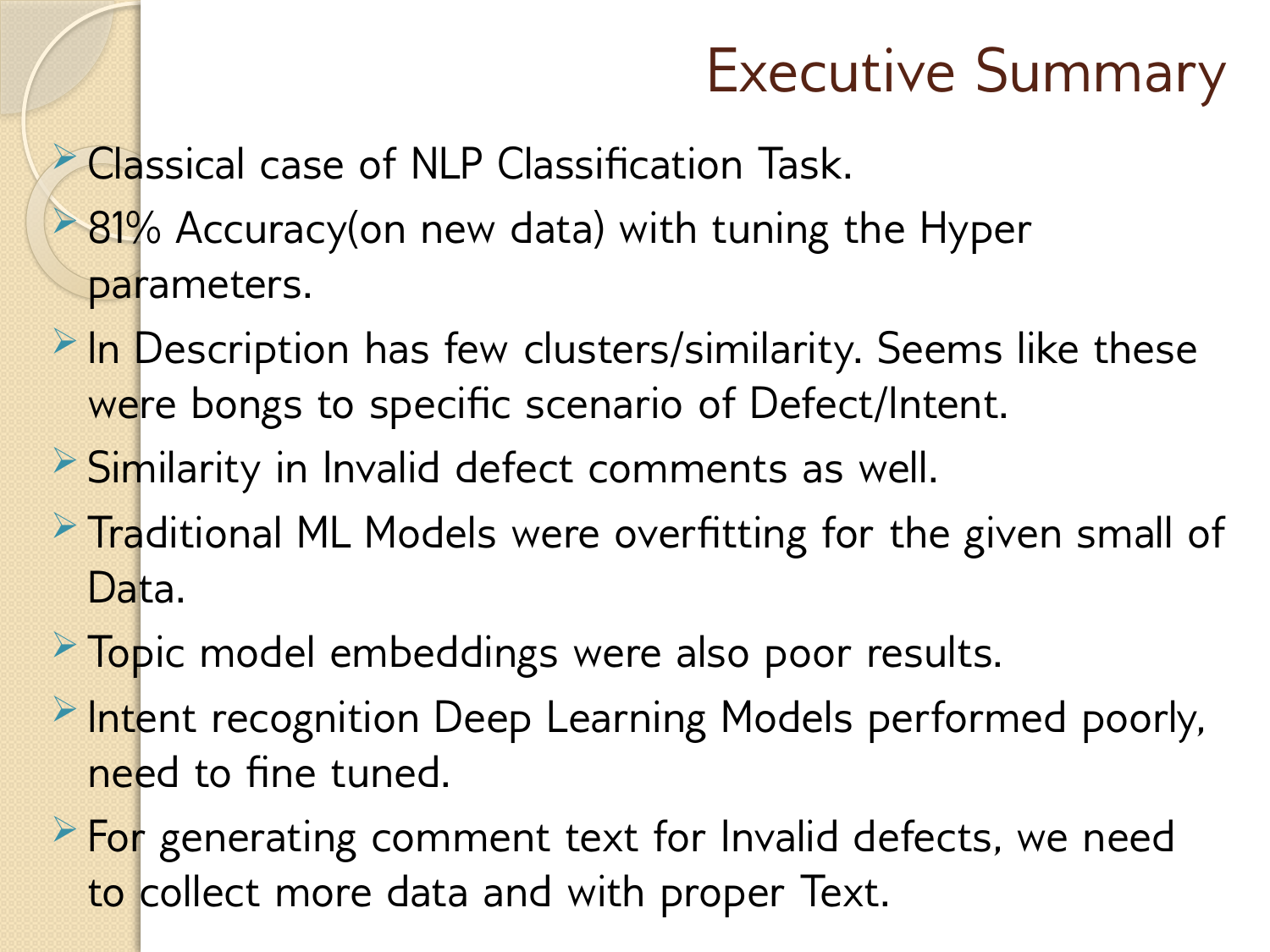

# Executive Summary
Classical case of NLP Classification Task.
81% Accuracy(on new data) with tuning the Hyper parameters.
In Description has few clusters/similarity. Seems like these were bongs to specific scenario of Defect/Intent.
Similarity in Invalid defect comments as well.
Traditional ML Models were overfitting for the given small of Data.
Topic model embeddings were also poor results.
Intent recognition Deep Learning Models performed poorly, need to fine tuned.
For generating comment text for Invalid defects, we need to collect more data and with proper Text.